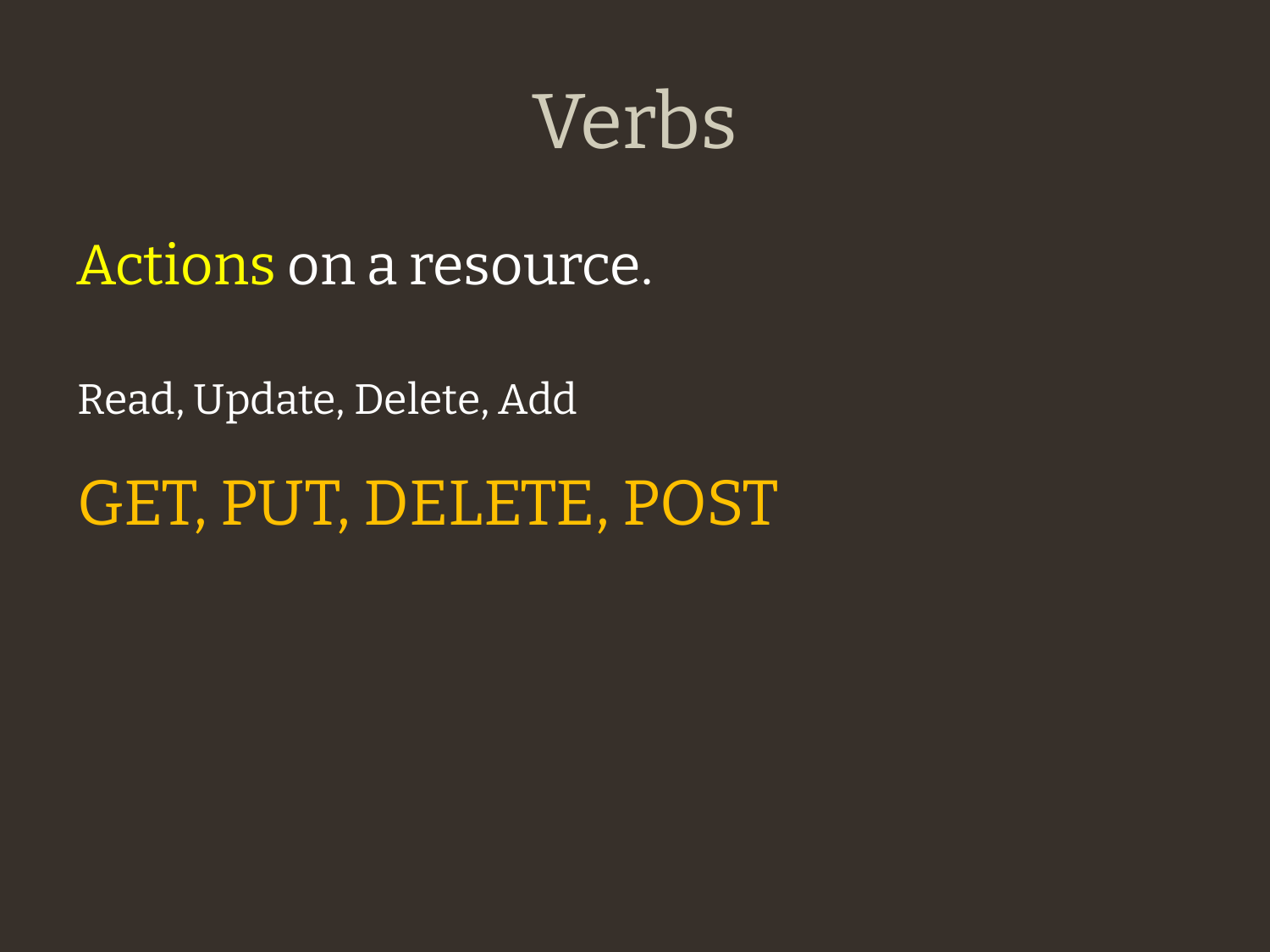

# Verbs
Actions on a resource.

Read, Update, Delete, Add

GET, PUT, DELETE, POST